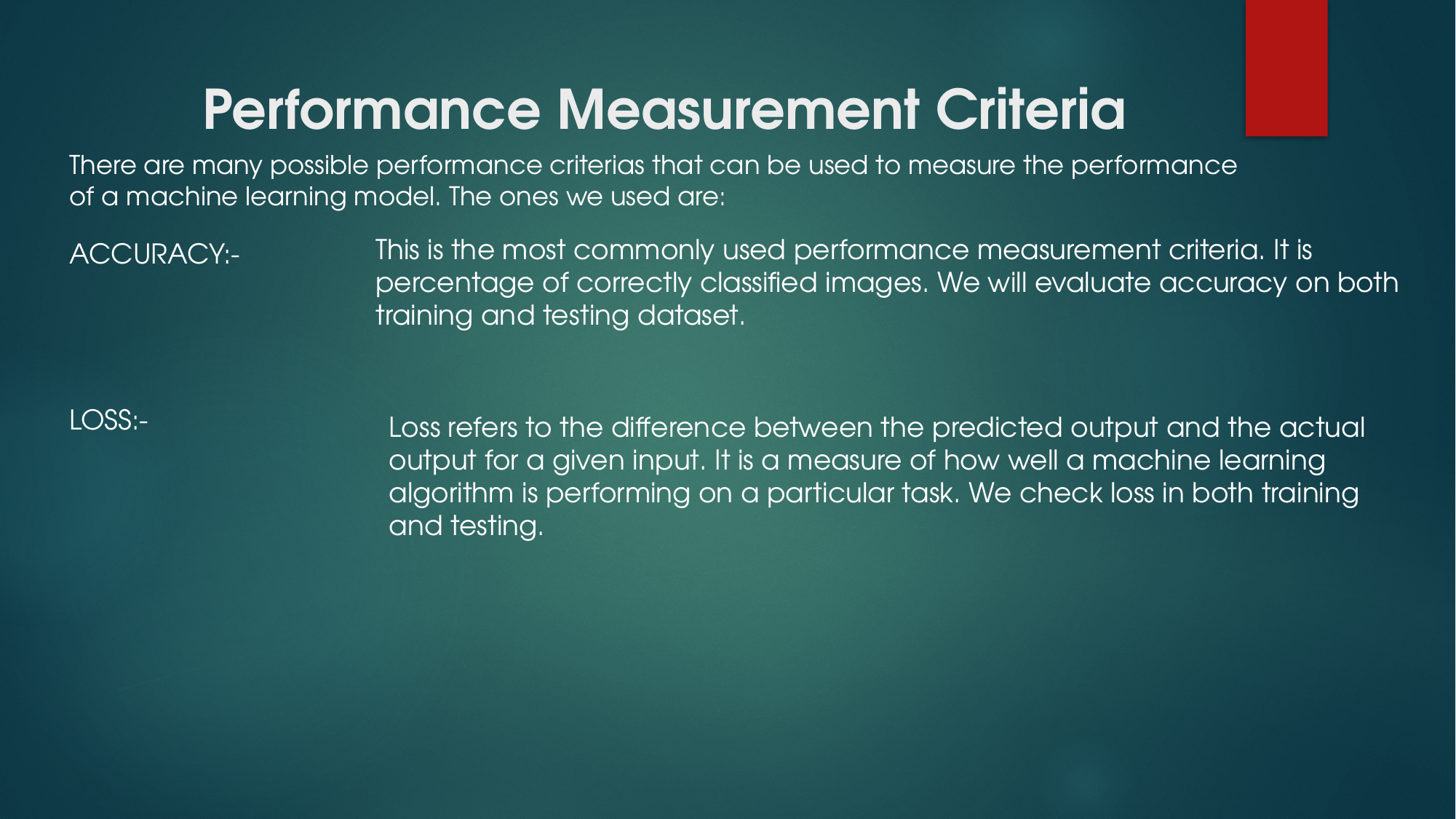

# Performance Measurement Criteria
There are many possible performance criterias that can be used to measure the performance of a machine learning model. The ones we used are:
This is the most commonly used performance measurement criteria. It is percentage of correctly classified images. We will evaluate accuracy on both training and testing dataset.
ACCURACY:-
LOSS:-
Loss refers to the difference between the predicted output and the actual output for a given input. It is a measure of how well a machine learning algorithm is performing on a particular task. We check loss in both training and testing.